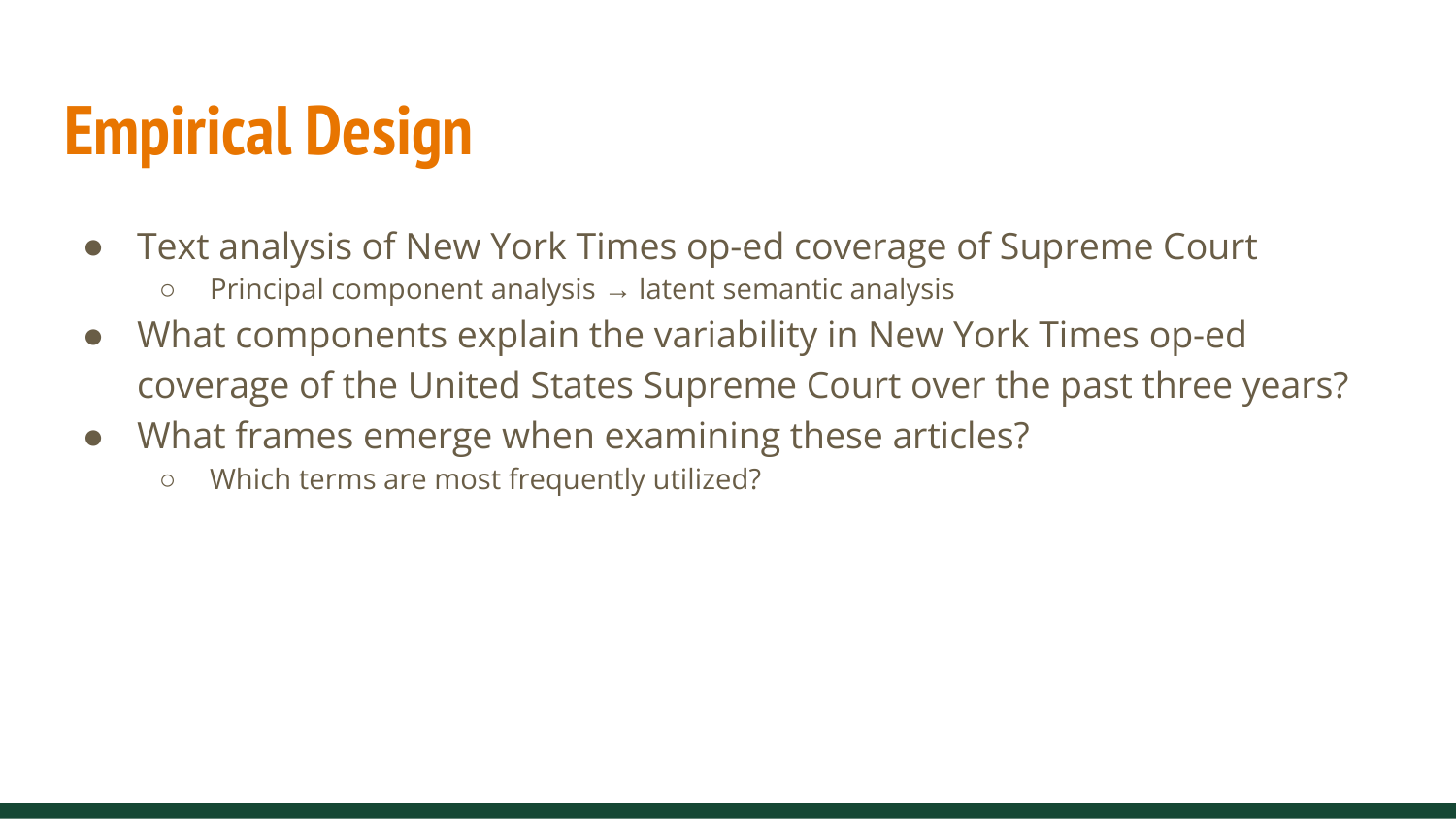

# Empirical Design
Text analysis of New York Times op-ed coverage of Supreme Court
Principal component analysis → latent semantic analysis
What components explain the variability in New York Times op-ed coverage of the United States Supreme Court over the past three years?
What frames emerge when examining these articles?
Which terms are most frequently utilized?